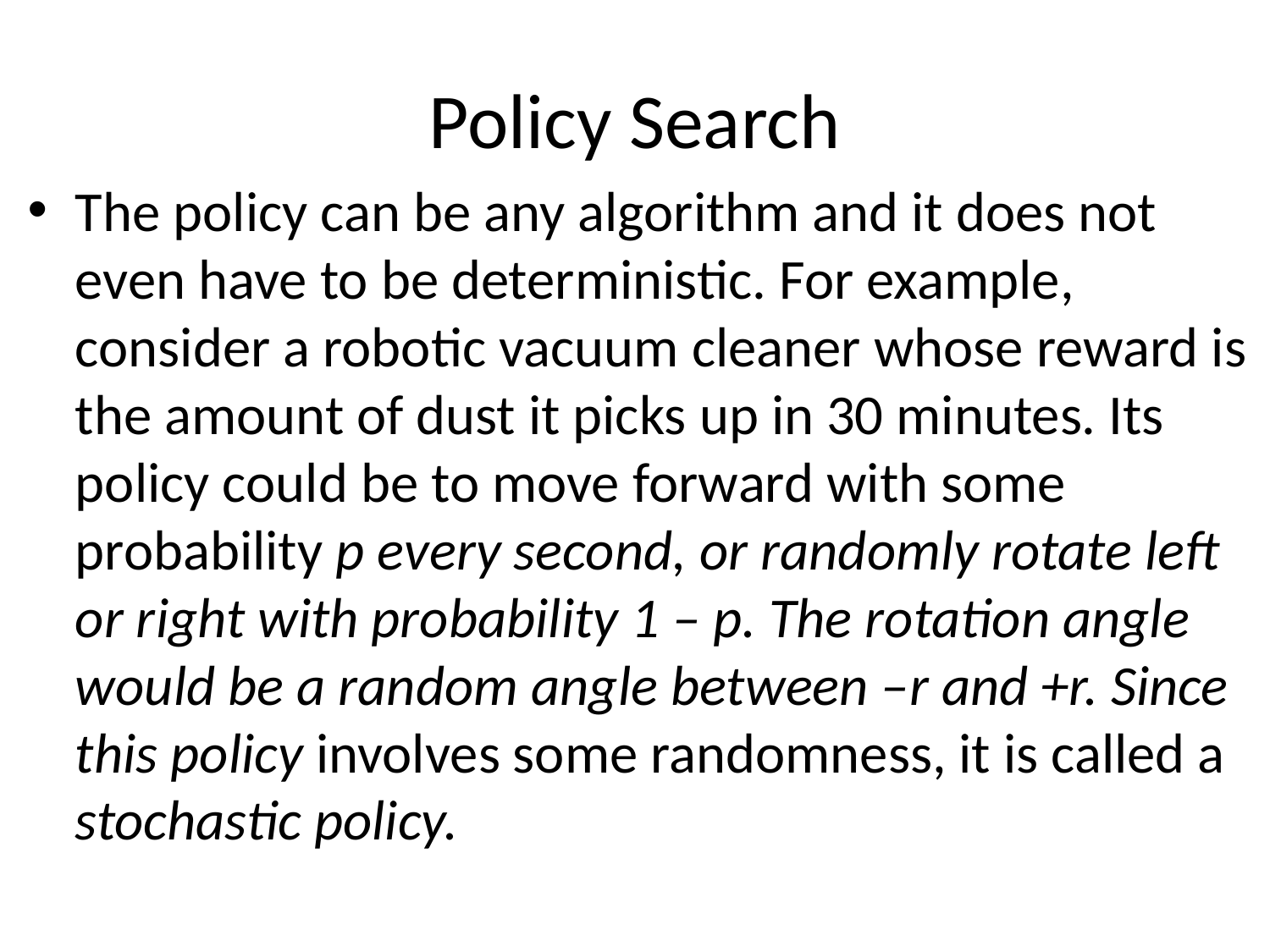

# Policy Search
The policy can be any algorithm and it does not even have to be deterministic. For example, consider a robotic vacuum cleaner whose reward is the amount of dust it picks up in 30 minutes. Its policy could be to move forward with some probability p every second, or randomly rotate left or right with probability 1 – p. The rotation angle would be a random angle between –r and +r. Since this policy involves some randomness, it is called a stochastic policy.